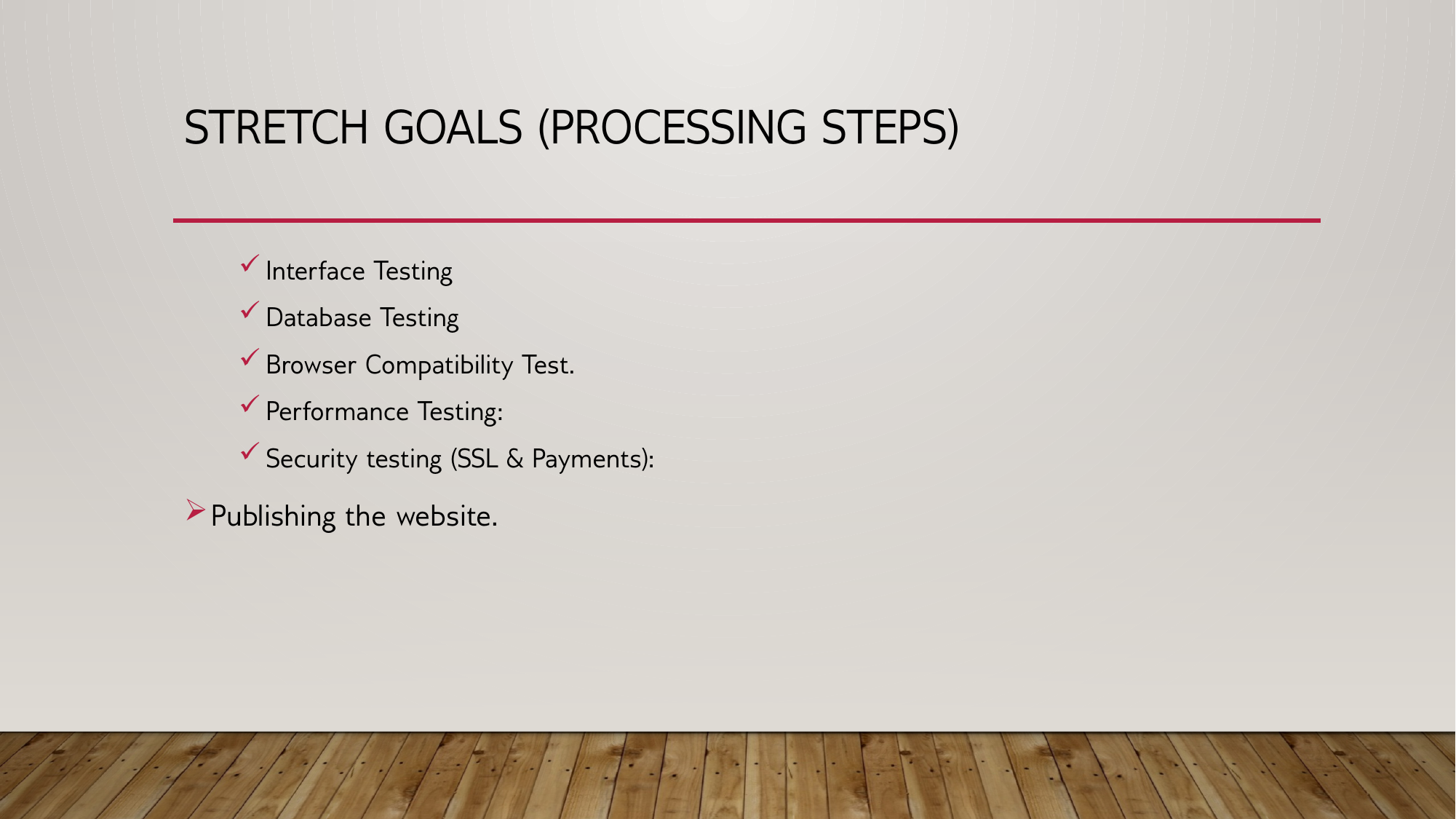

# Stretch Goals (Processing steps)
Interface Testing
Database Testing
Browser Compatibility Test.
Performance Testing:
Security testing (SSL & Payments):
Publishing the website.